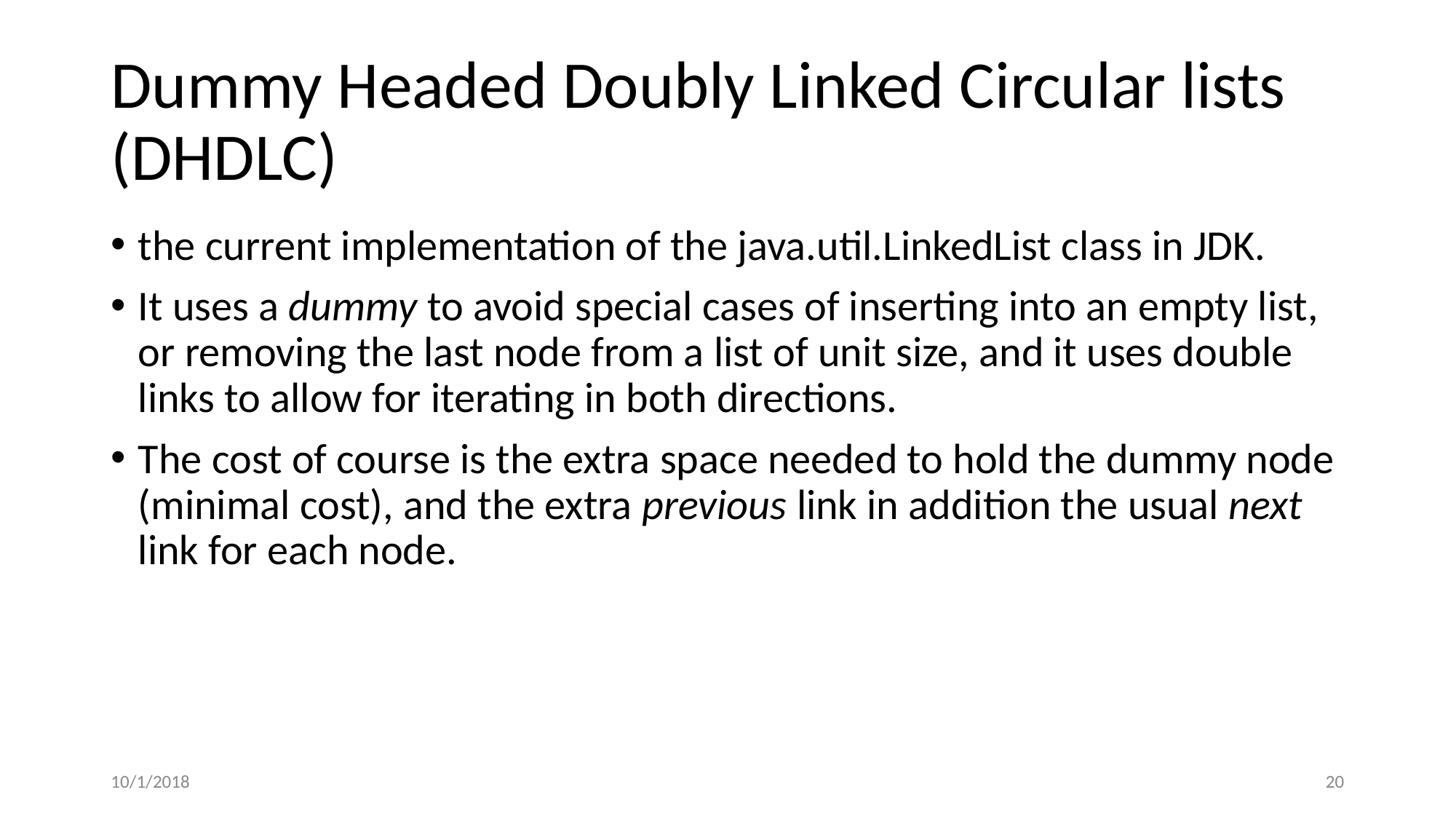

# Dummy Headed Doubly Linked Circular lists (DHDLC)
the current implementation of the java.util.LinkedList class in JDK.
It uses a dummy to avoid special cases of inserting into an empty list, or removing the last node from a list of unit size, and it uses double links to allow for iterating in both directions.
The cost of course is the extra space needed to hold the dummy node (minimal cost), and the extra previous link in addition the usual next link for each node.
10/1/2018
20